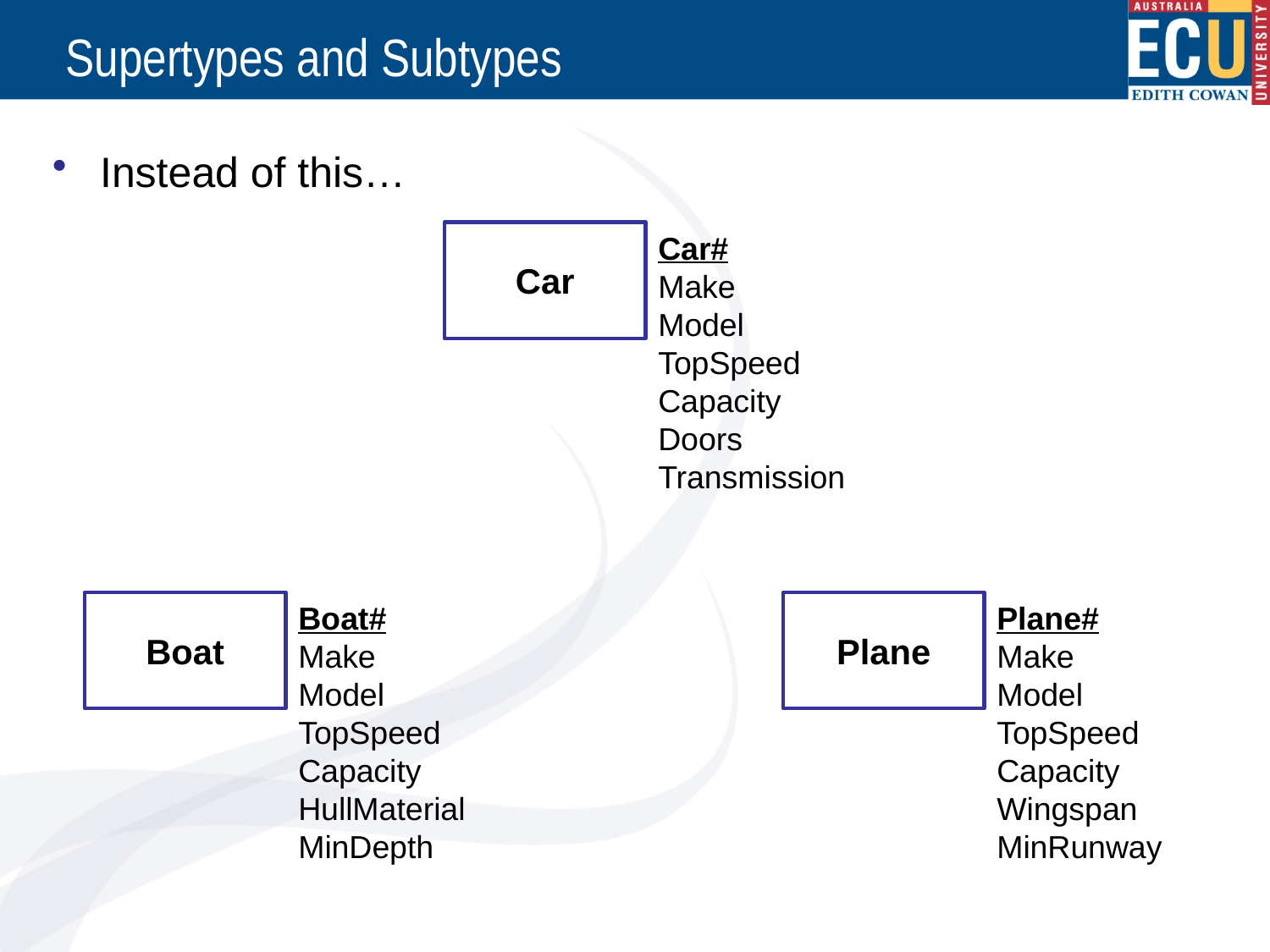

# Supertypes and Subtypes
Instead of this…
Car
Car#
Make
Model
TopSpeed
Capacity
Doors
Transmission
Boat
Boat#
Make
Model
TopSpeed
Capacity
HullMaterial
MinDepth
Plane
Plane#
Make
Model
TopSpeed
Capacity
Wingspan
MinRunway